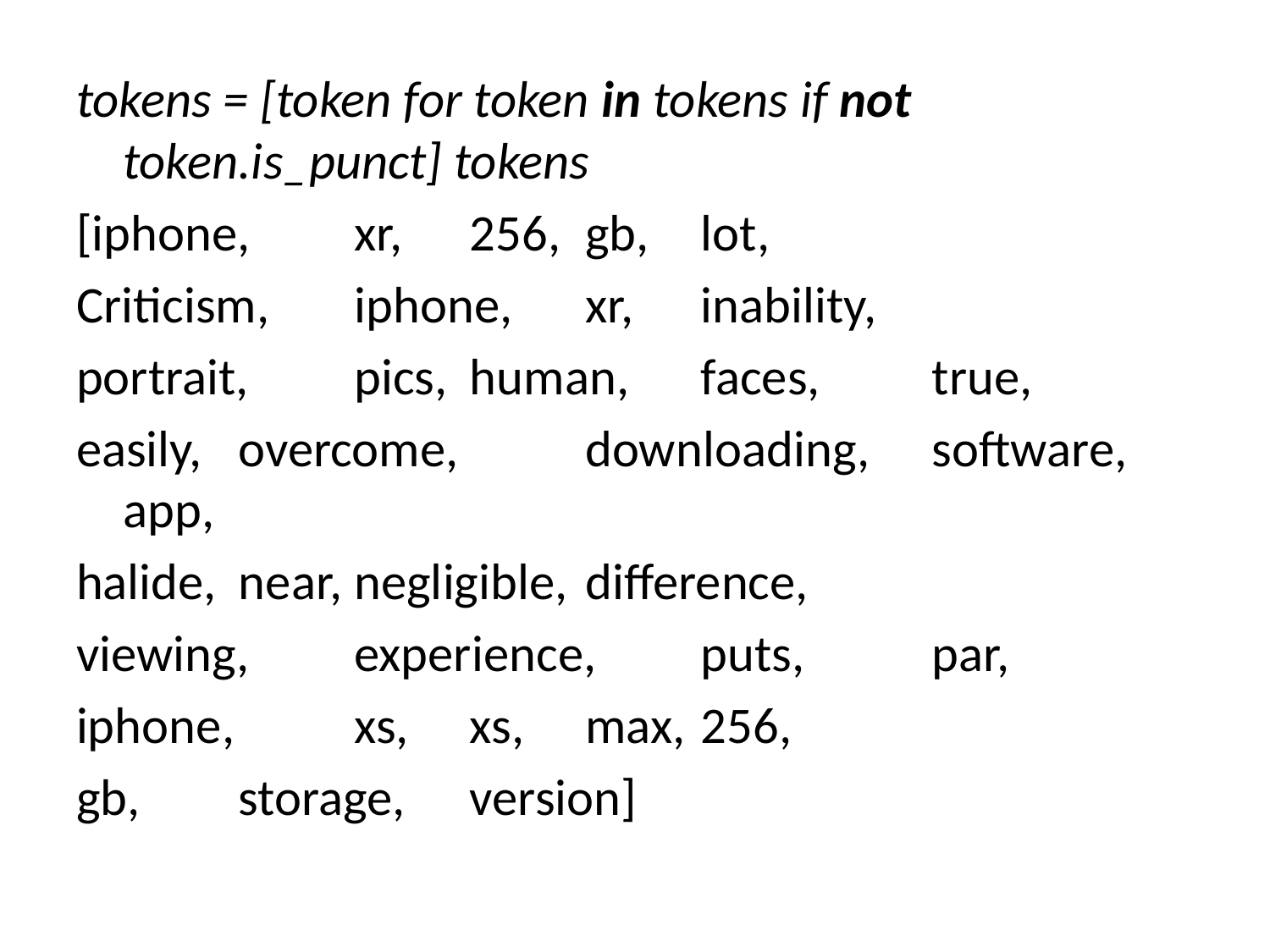

tokens = [token for token in tokens if not token.is_punct] tokens
[iphone, 	xr, 		256, 		gb, 		lot,
Criticism,	iphone, 	xr, 		inability,
portrait, 	pics,		human, 	faces, 		true,
easily,		overcome, 	downloading, 	software, 	app,
halide, 		near, 		negligible, 	difference,
viewing, 	experience, 	puts, 		par,
iphone, 	xs, 		xs, 		max, 		256,
gb, 		storage,	version]